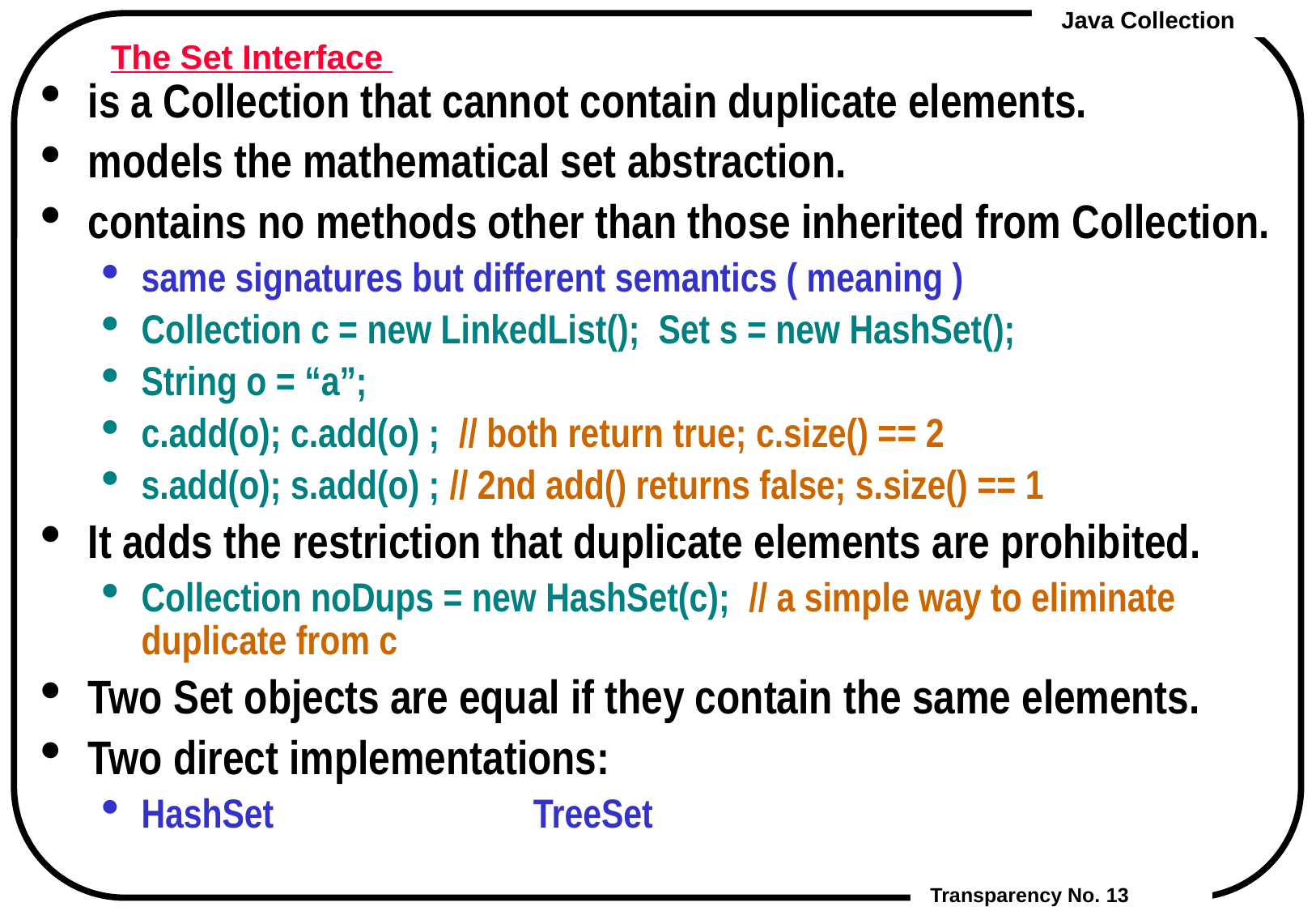

# The Set Interface
is a Collection that cannot contain duplicate elements.
models the mathematical set abstraction.
contains no methods other than those inherited from Collection.
same signatures but different semantics ( meaning )
Collection c = new LinkedList();  Set s = new HashSet();
String o = “a”;
c.add(o); c.add(o) ;  // both return true; c.size() == 2
s.add(o); s.add(o) ; // 2nd add() returns false; s.size() == 1
It adds the restriction that duplicate elements are prohibited.
Collection noDups = new HashSet(c);  // a simple way to eliminate duplicate from c
Two Set objects are equal if they contain the same elements.
Two direct implementations:
HashSet		   TreeSet